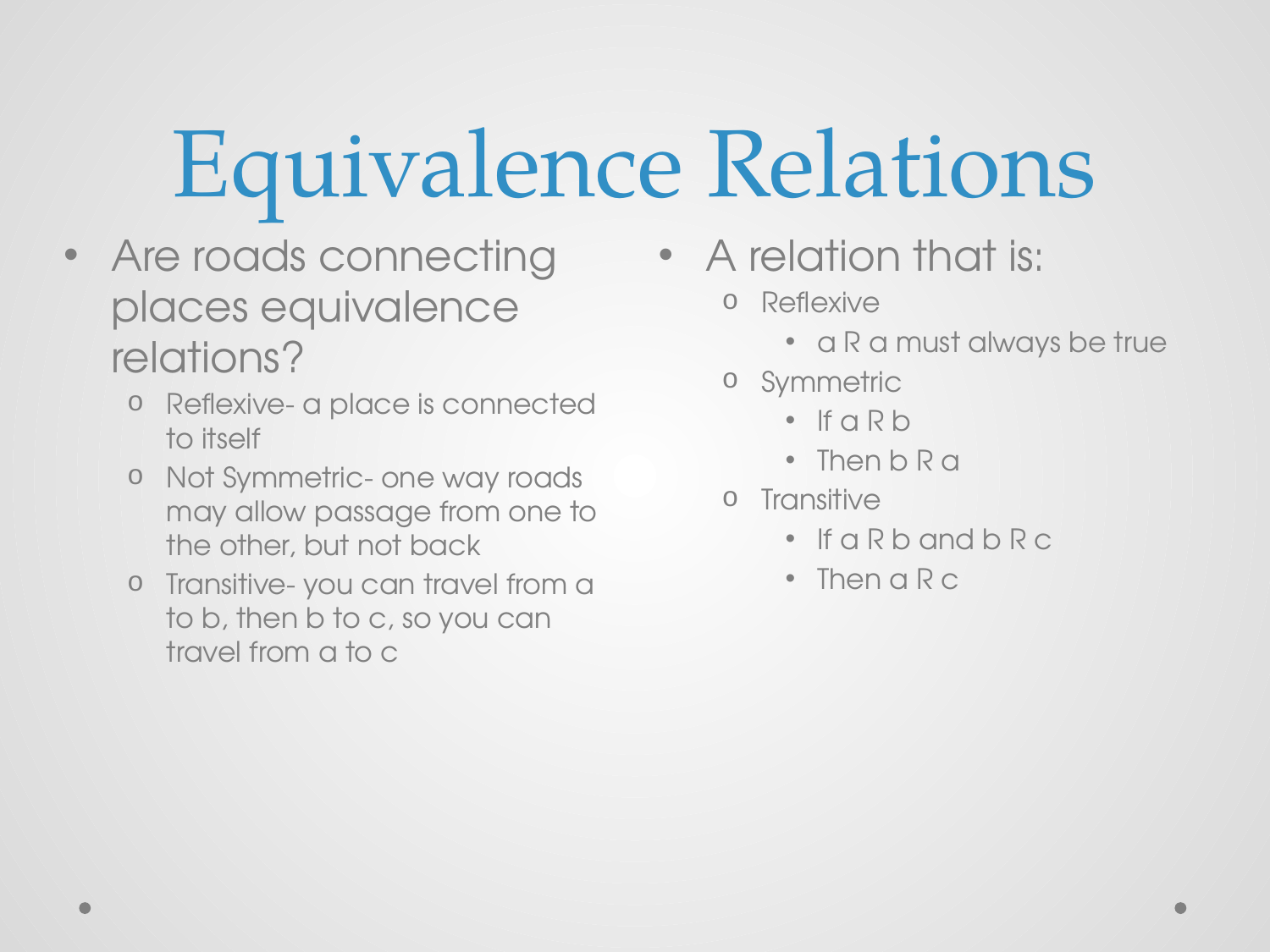

# Equivalence Relations
Are roads connecting places equivalence relations?
Reflexive- a place is connected to itself
Not Symmetric- one way roads may allow passage from one to the other, but not back
Transitive- you can travel from a to b, then b to c, so you can travel from a to c

A relation that is:
Reflexive
a R a must always be true
Symmetric
If a R b
Then b R a
Transitive
If a R b and b R c
Then a R c